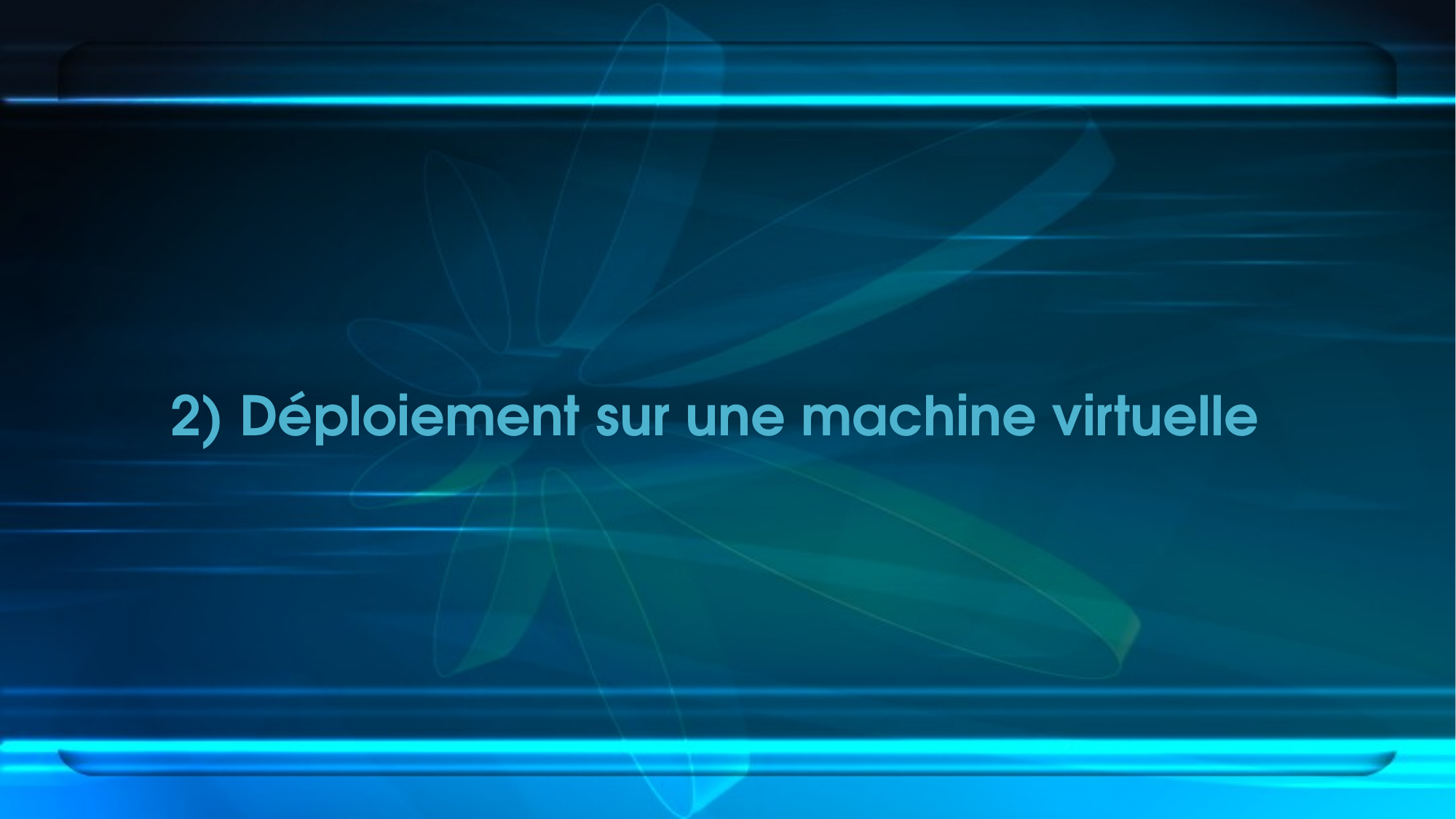

# 2) Déploiement sur une machine virtuelle